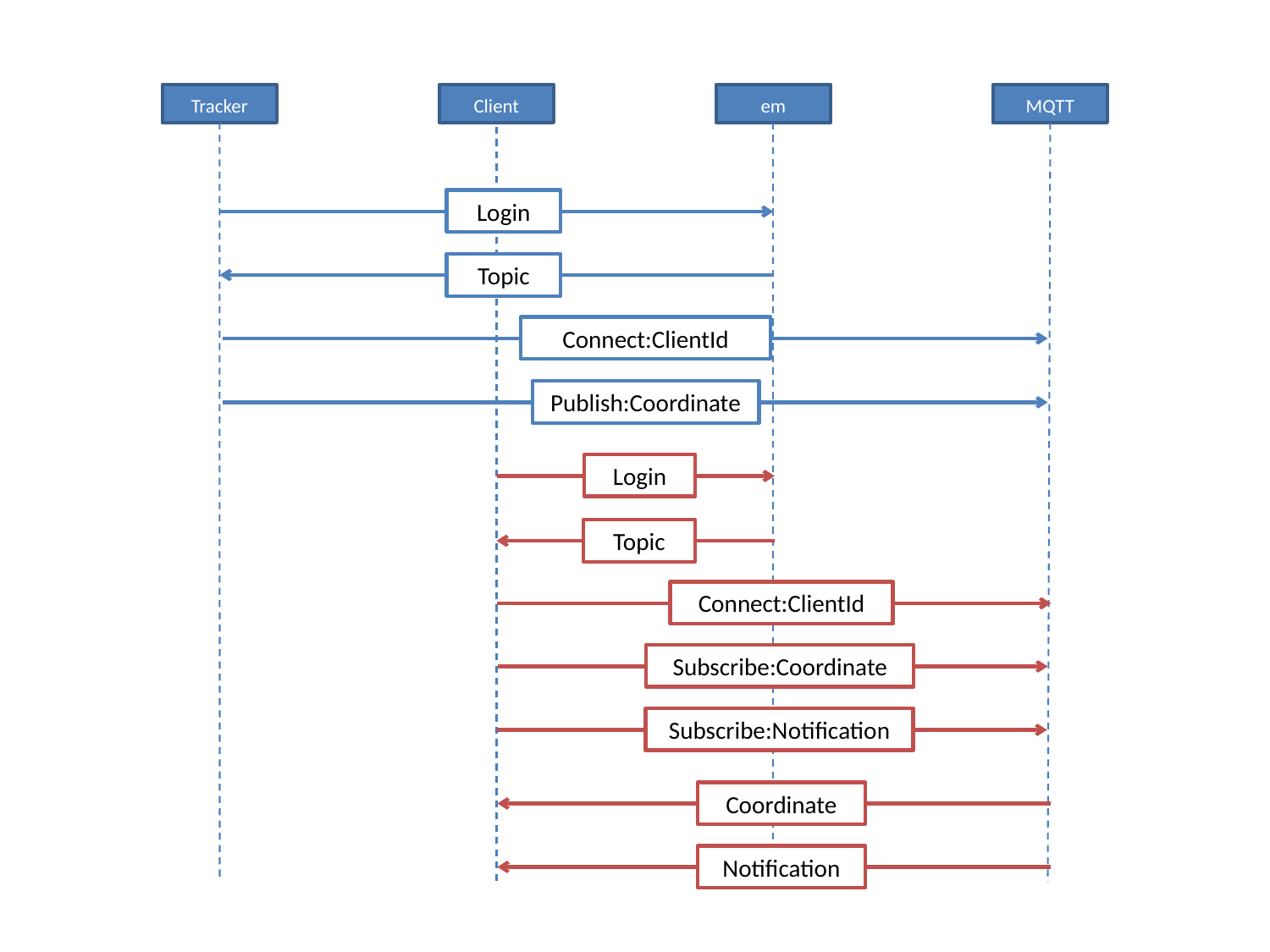

Tracker
Client
em
MQTT
Login
Topic
Connect:ClientId
Publish:Coordinate
Login
Topic
Connect:ClientId
Subscribe:Coordinate
Subscribe:Notification
Coordinate
Notification